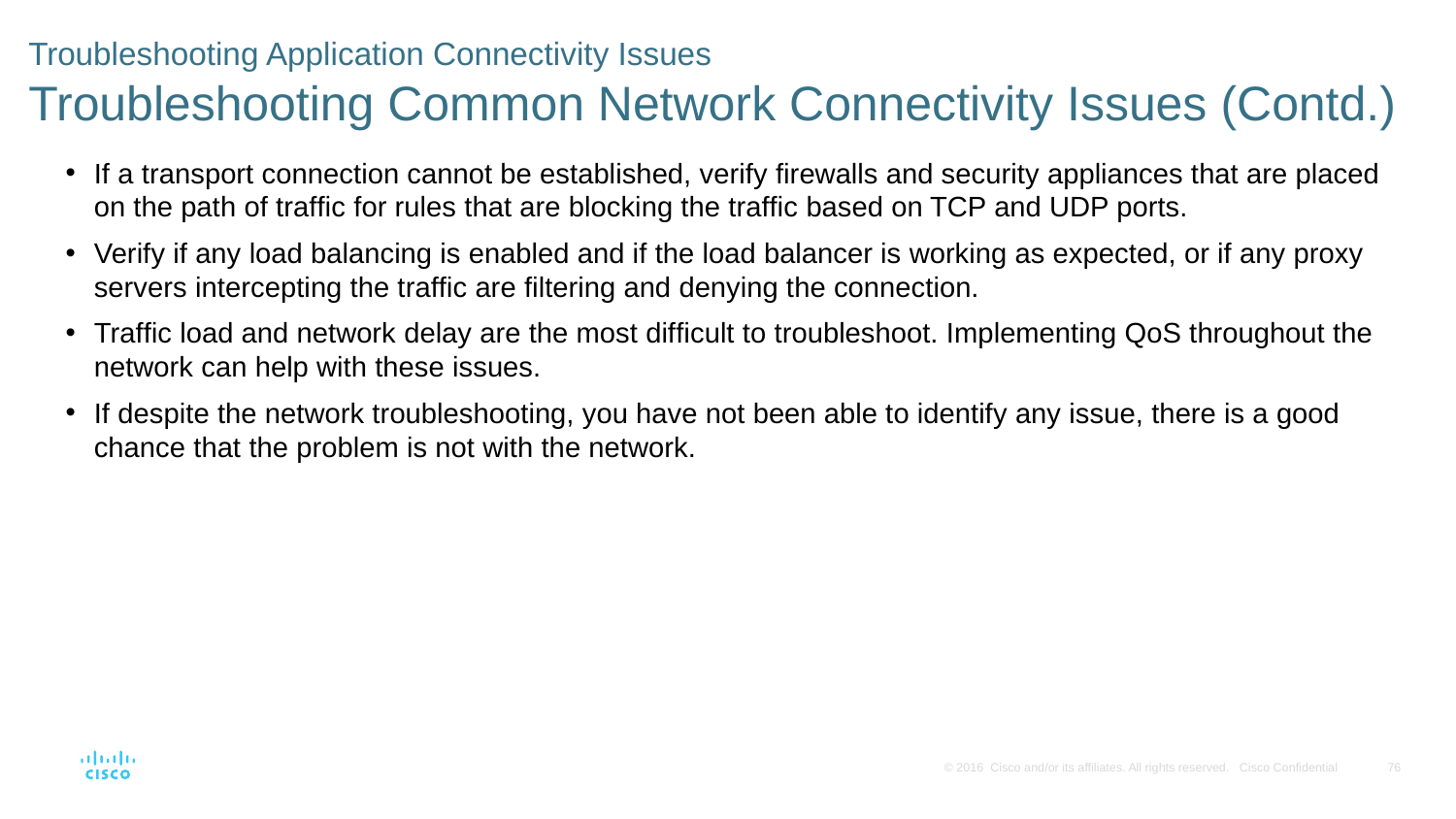

# Troubleshooting Application Connectivity Issues Troubleshooting Common Network Connectivity Issues (Contd.)
If a transport connection cannot be established, verify ﬁrewalls and security appliances that are placed on the path of trafﬁc for rules that are blocking the trafﬁc based on TCP and UDP ports.
Verify if any load balancing is enabled and if the load balancer is working as expected, or if any proxy servers intercepting the trafﬁc are ﬁltering and denying the connection.
Trafﬁc load and network delay are the most difﬁcult to troubleshoot. Implementing QoS throughout the network can help with these issues.
If despite the network troubleshooting, you have not been able to identify any issue, there is a good chance that the problem is not with the network.